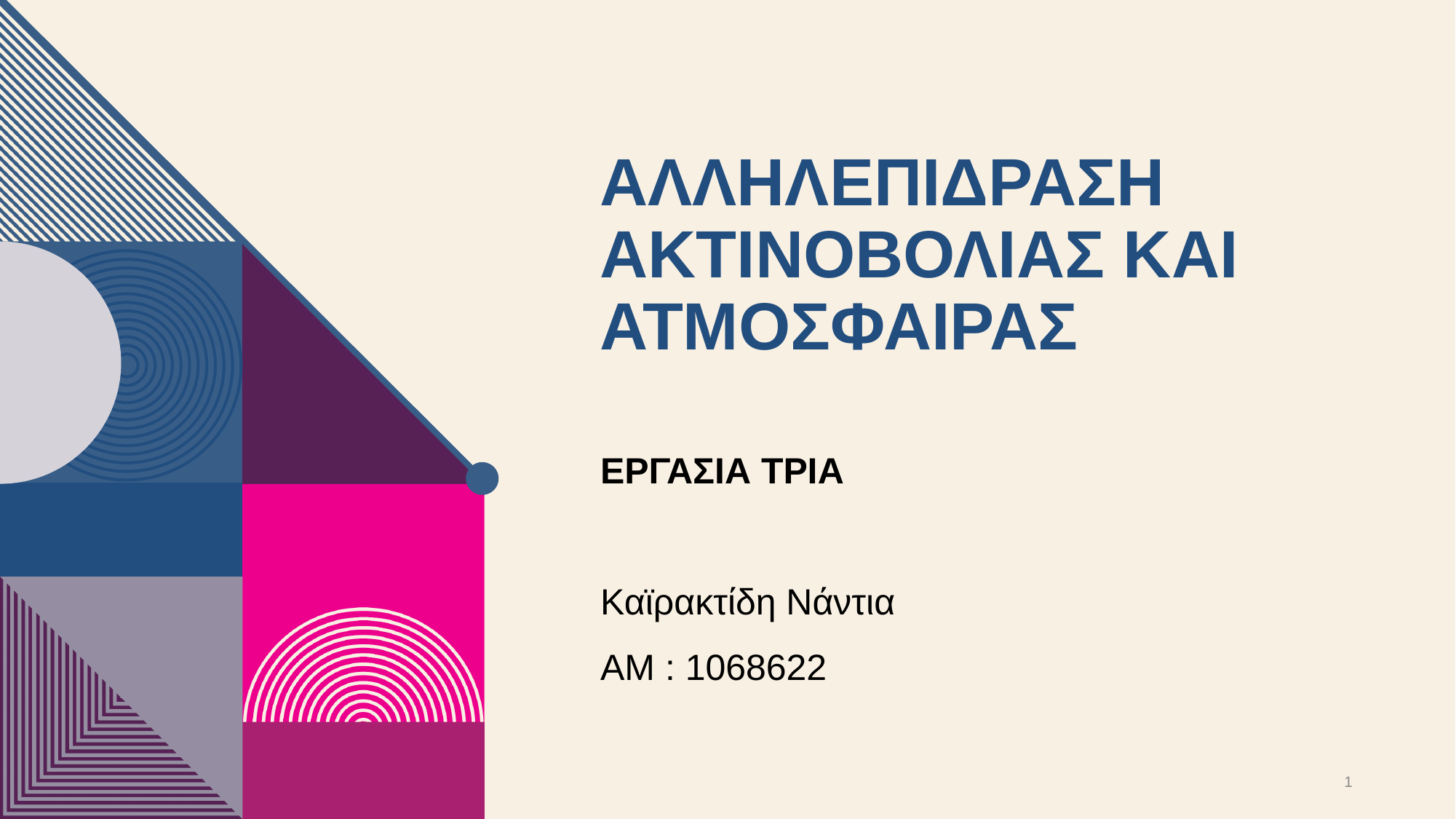

# Αλληλεπιδραση ακτινοβολιας και ατμοσφαιρασ
ΕΡΓΑΣΙΑ ΤΡΙΑ

Καϊρακτίδη Νάντια
ΑΜ : 1068622
1